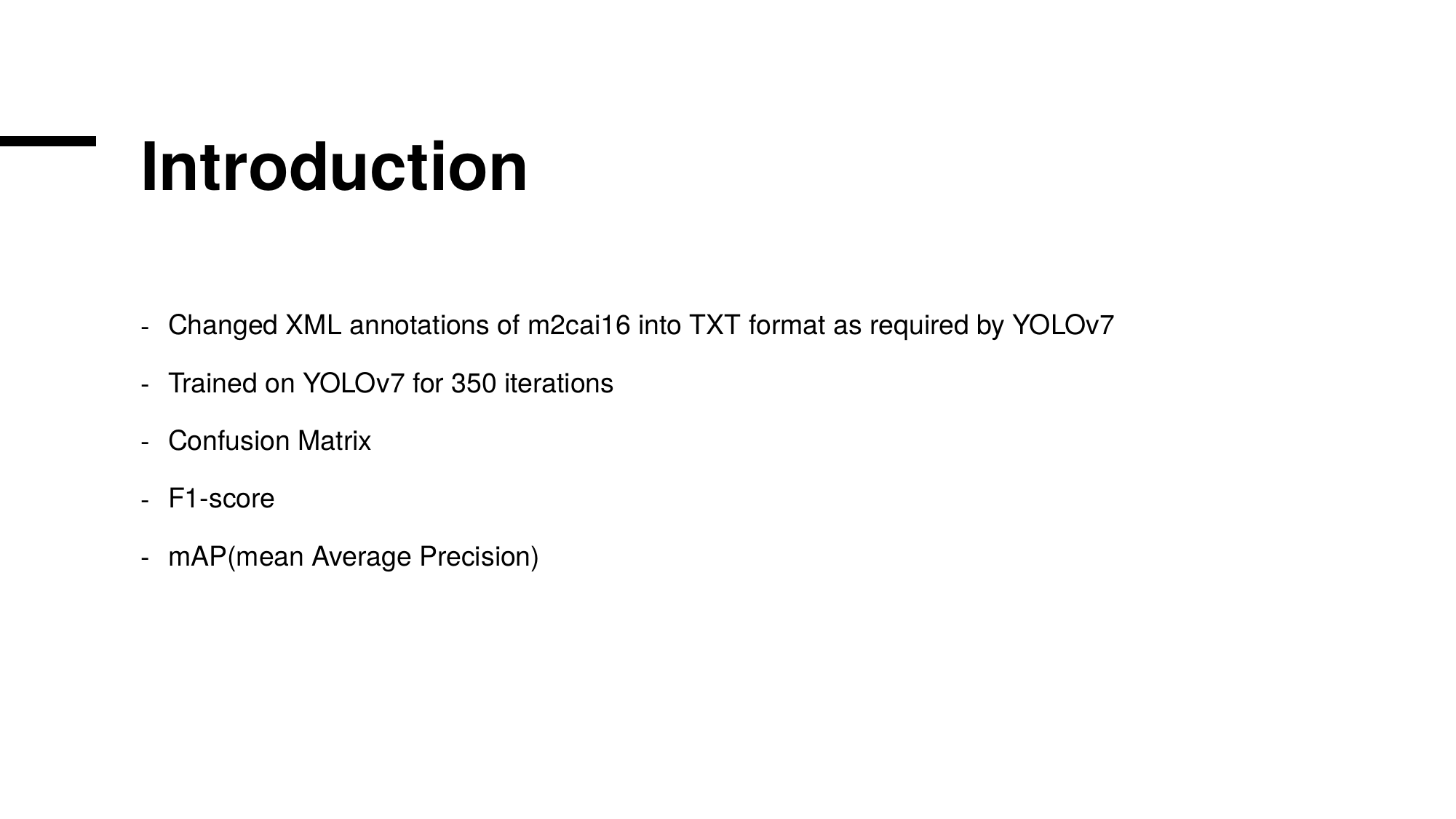

# Introduction
Changed XML annotations of m2cai16 into TXT format as required by YOLOv7
Trained on YOLOv7 for 350 iterations
Confusion Matrix
F1-score
mAP(mean Average Precision)